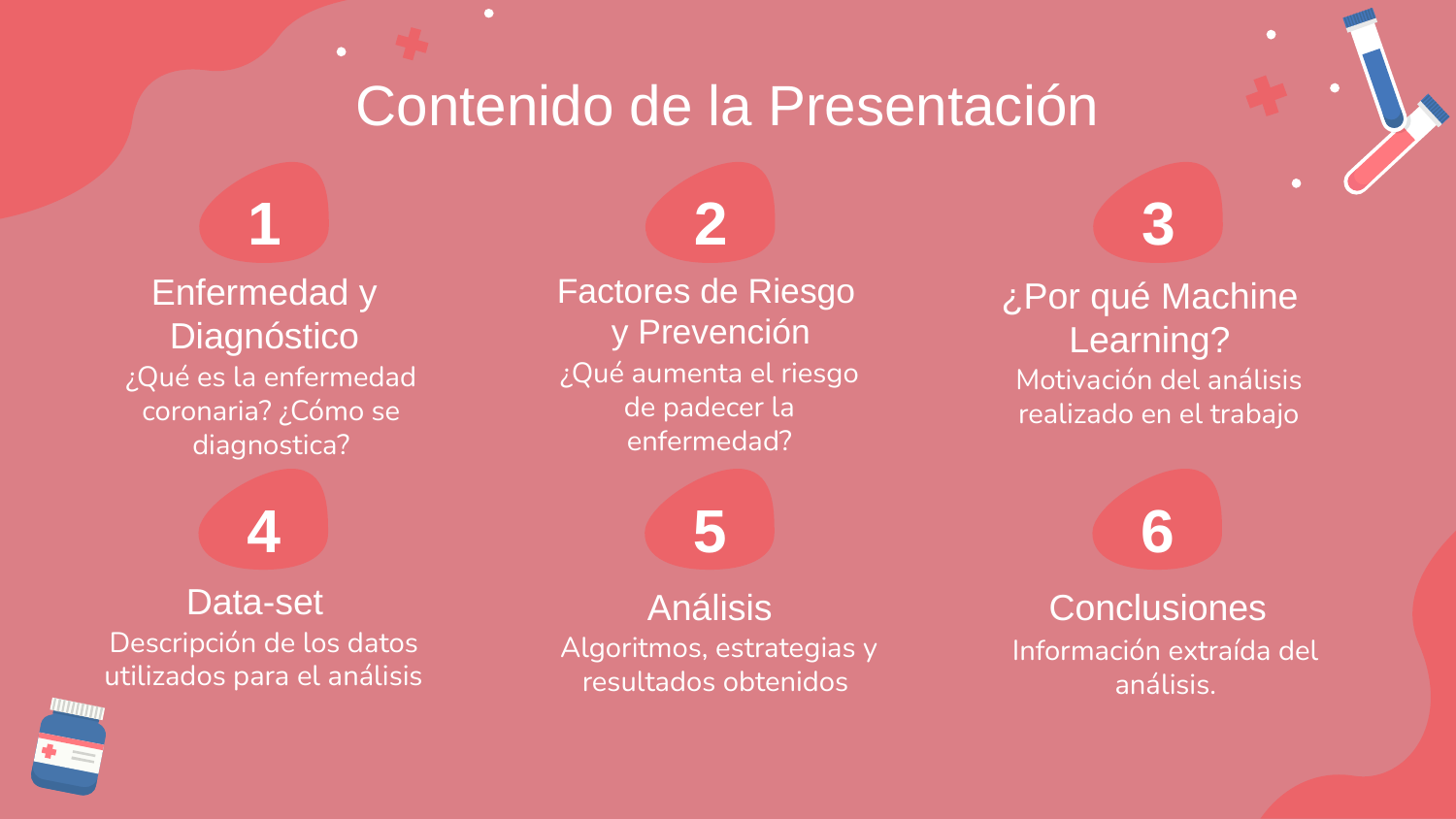

# Contenido de la Presentación

1
2
3
Factores de Riesgo
y Prevención
Enfermedad y Diagnóstico
¿Por qué Machine Learning?
¿Qué aumenta el riesgo de padecer la enfermedad?
¿Qué es la enfermedad coronaria? ¿Cómo se diagnostica?
Motivación del análisis realizado en el trabajo

4
5
6
Data-set
Análisis
Conclusiones
Descripción de los datos utilizados para el análisis
Algoritmos, estrategias y resultados obtenidos
Información extraída del análisis.